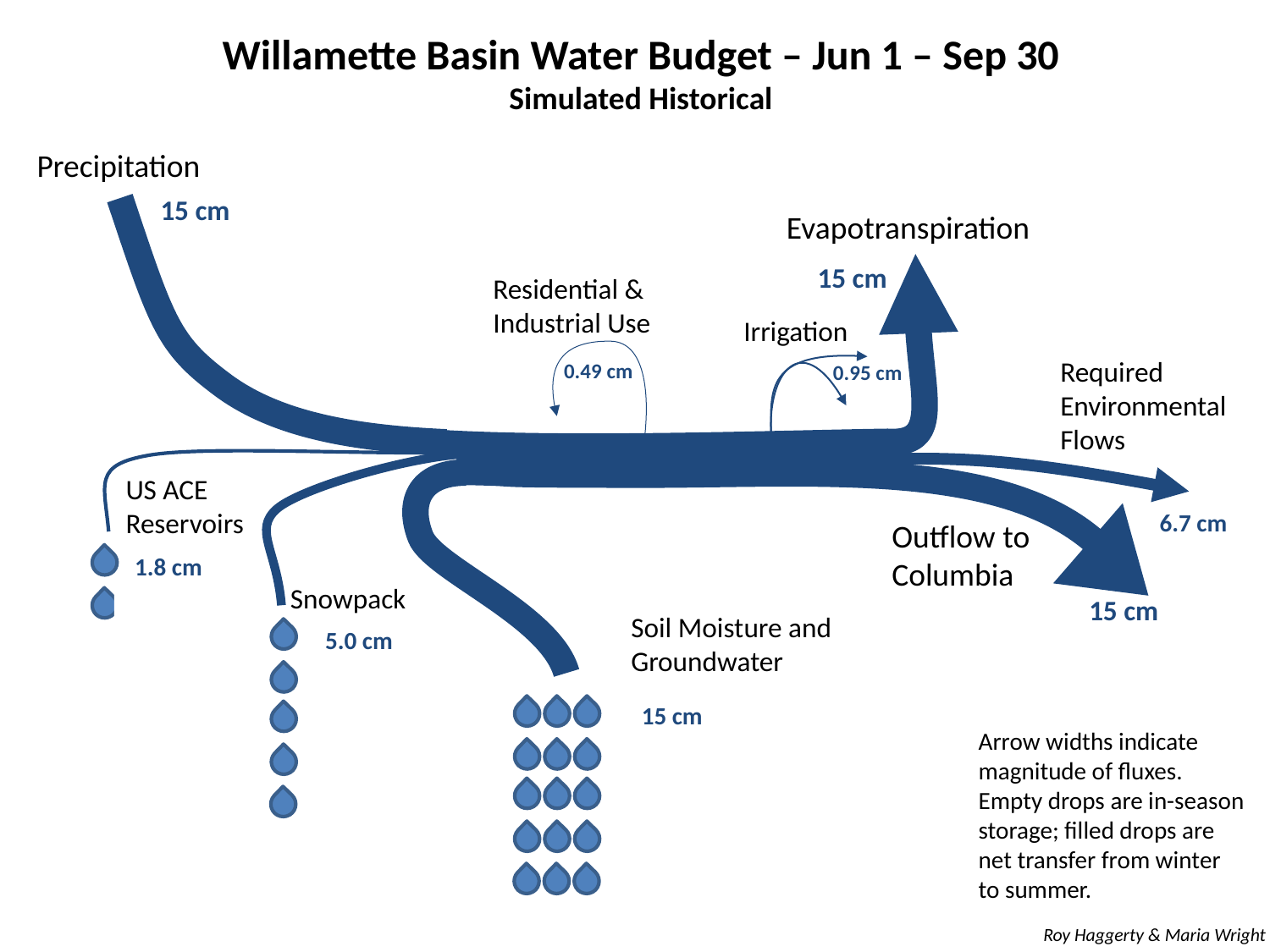

Willamette Basin Water Budget – Jun 1 – Sep 30
Simulated Historical
Precipitation
15 cm

Evapotranspiration
15 cm

Residential & Industrial Use
Irrigation

Required Environmental Flows
0.49 cm
0.95 cm

US ACE
Reservoirs

6.7 cm
Outflow to Columbia

1.8 cm

Snowpack
15 cm
Soil Moisture and Groundwater
5.0 cm

15 cm

Arrow widths indicate magnitude of fluxes.  Empty drops are in-season storage; filled drops are net transfer from winter to summer.
Roy Haggerty & Maria Wright